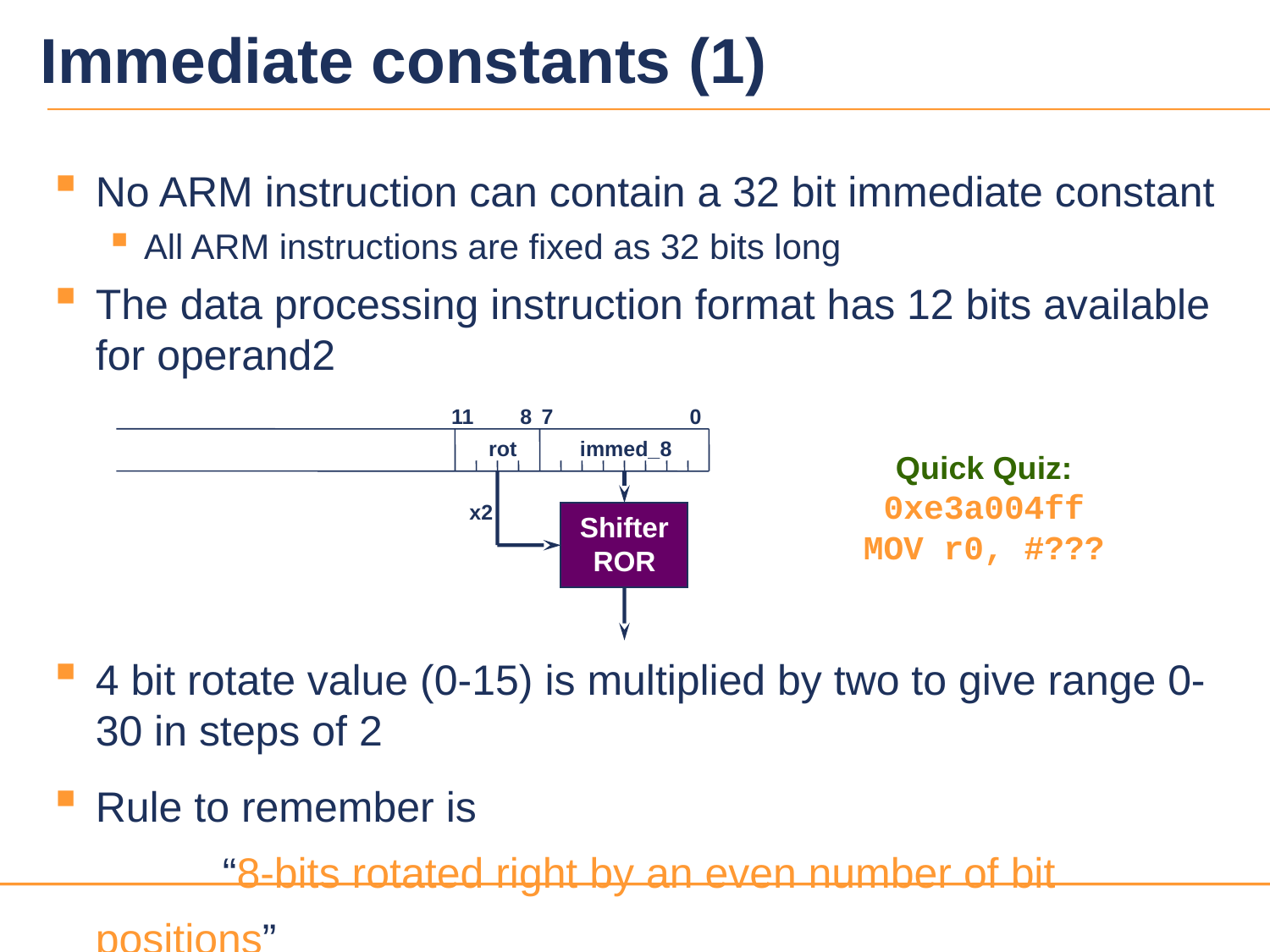

# Immediate constants (1)
No ARM instruction can contain a 32 bit immediate constant
All ARM instructions are fixed as 32 bits long
The data processing instruction format has 12 bits available for operand2

4 bit rotate value (0-15) is multiplied by two to give range 0-30 in steps of 2
Rule to remember is
	“8-bits rotated right by an even number of bit positions”
11
8
7
0

rot

immed_8

Quick Quiz: 0xe3a004ff
MOV r0, #???

x2

Shifter
ROR